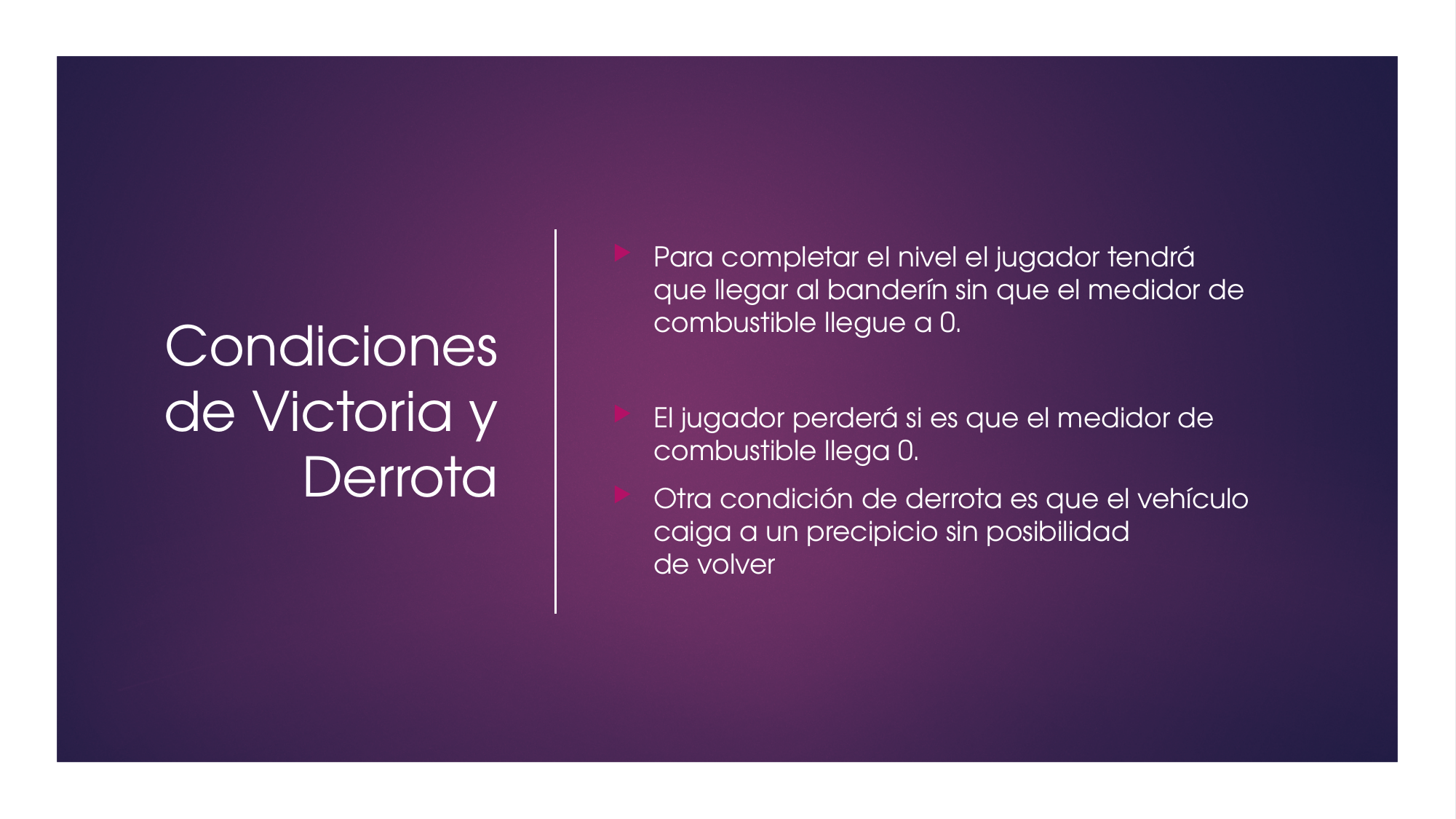

# Condiciones de Victoria y Derrota
Para completar el nivel el jugador tendrá que llegar al banderín sin que el medidor de combustible llegue a 0.

El jugador perderá si es que el medidor de combustible llega 0.
Otra condición de derrota es que el vehículo caiga a un precipicio sin posibilidad de volver